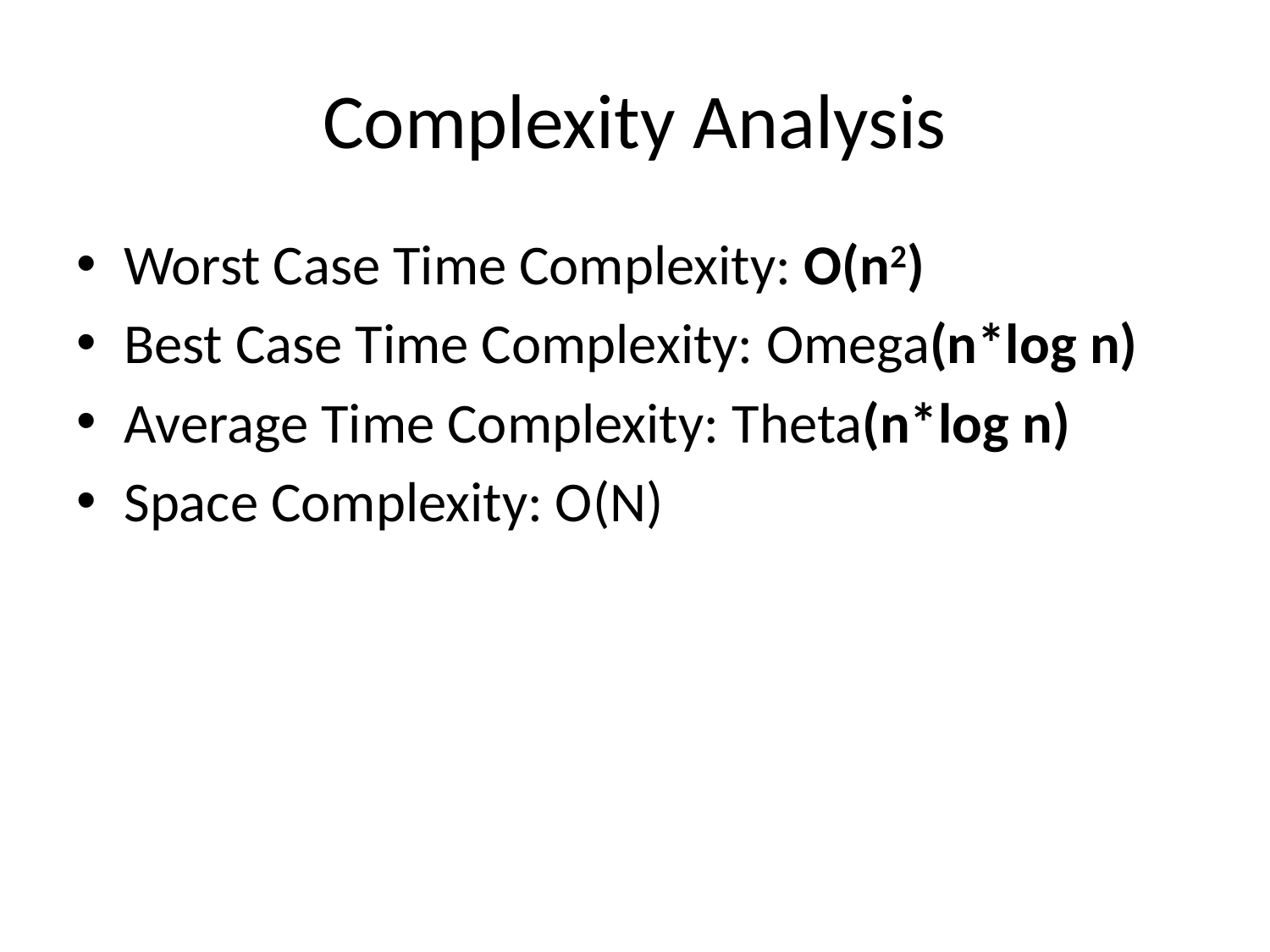

# Complexity Analysis
Worst Case Time Complexity: O(n2)
Best Case Time Complexity: Omega(n*log n)
Average Time Complexity: Theta(n*log n)
Space Complexity: O(N)